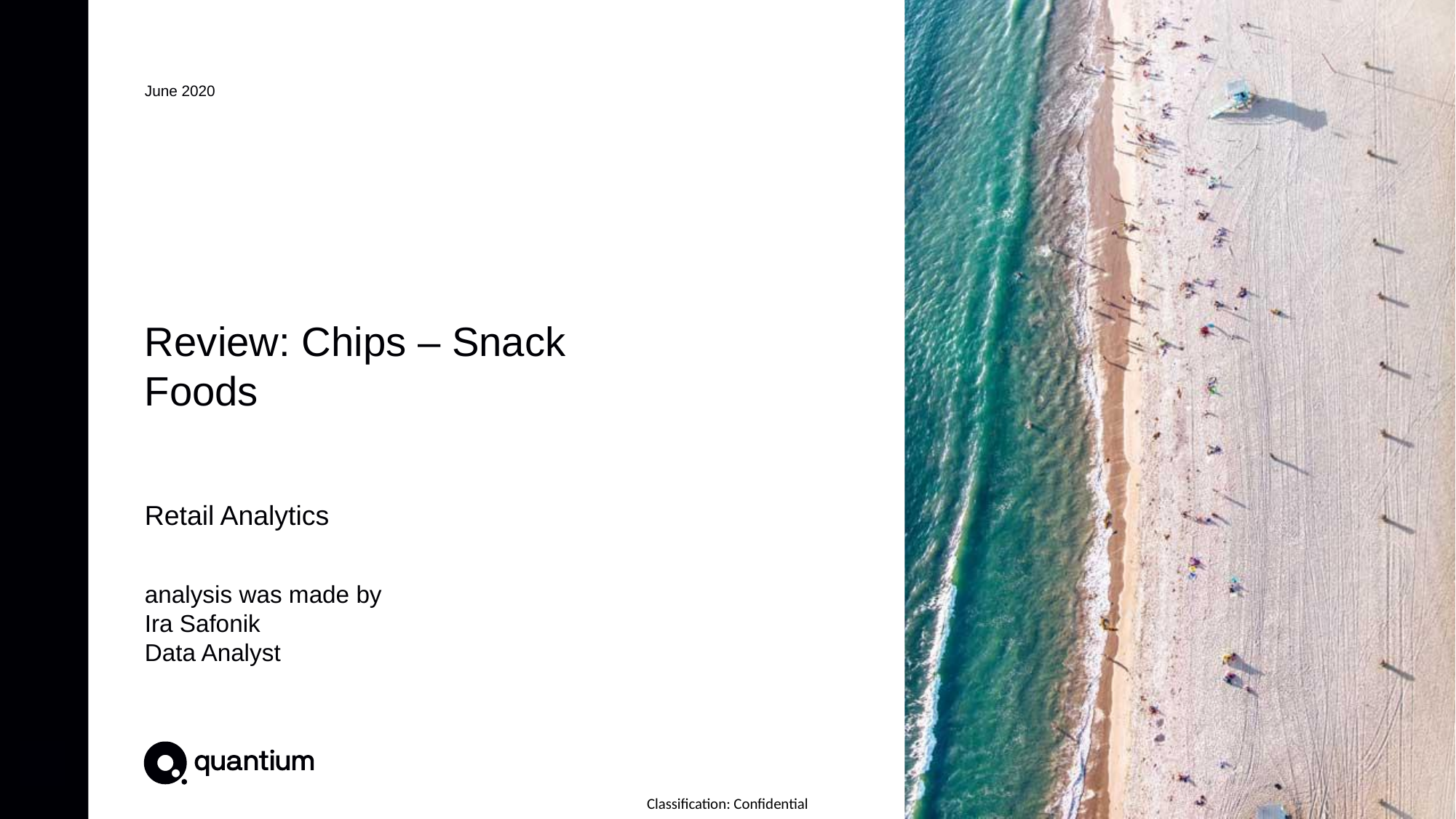

June 2020
# Review: Chips – Snack Foods

Retail Analytics

analysis was made by
Ira Safonik
Data Analyst

Brand note: If client logo is not required, use alternate title page layout right click slide thumbnail > Layout > Title